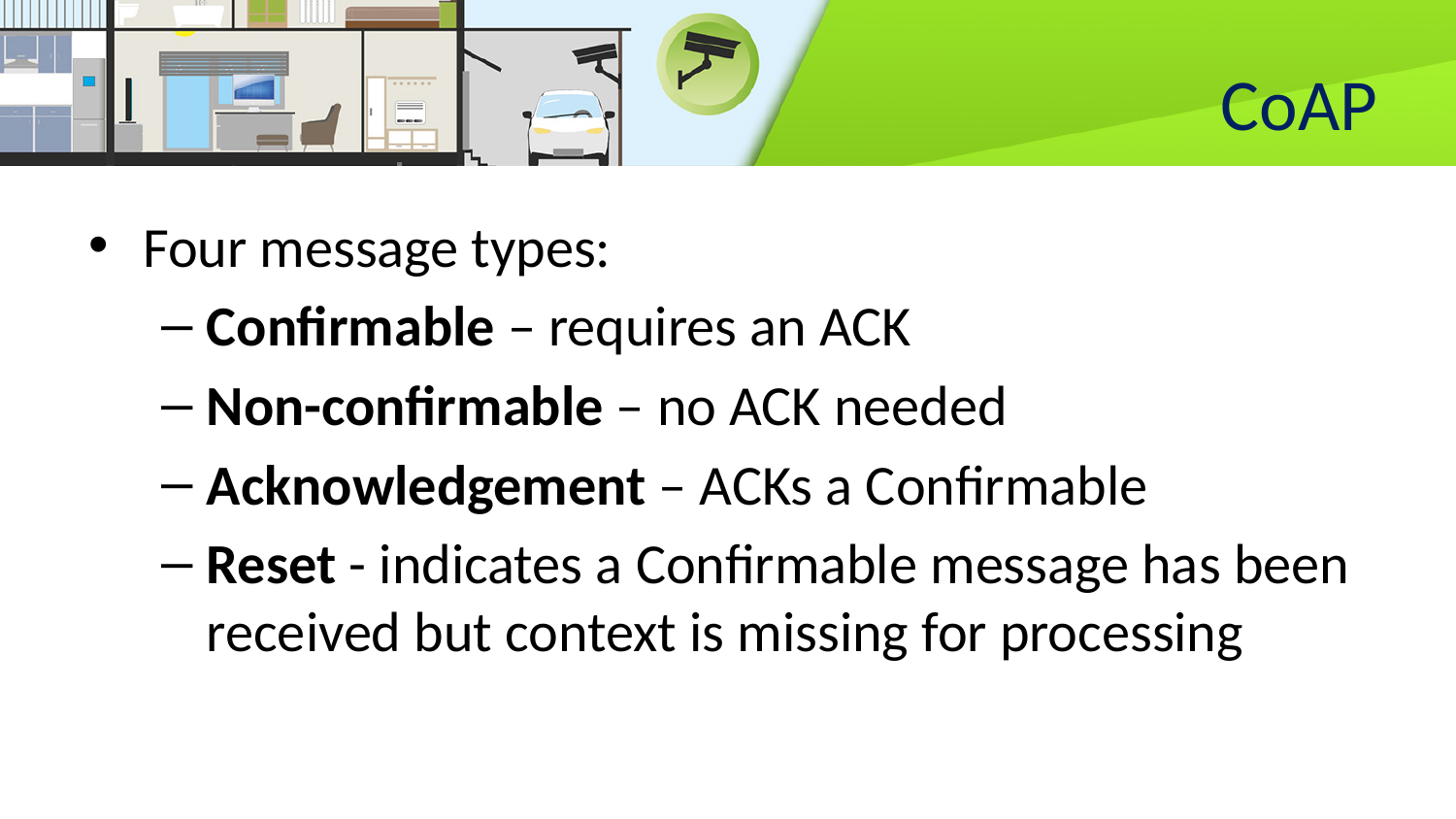

# CoAP
Four message types:
Confirmable – requires an ACK
Non-confirmable – no ACK needed
Acknowledgement – ACKs a Confirmable
Reset - indicates a Confirmable message has been received but context is missing for processing